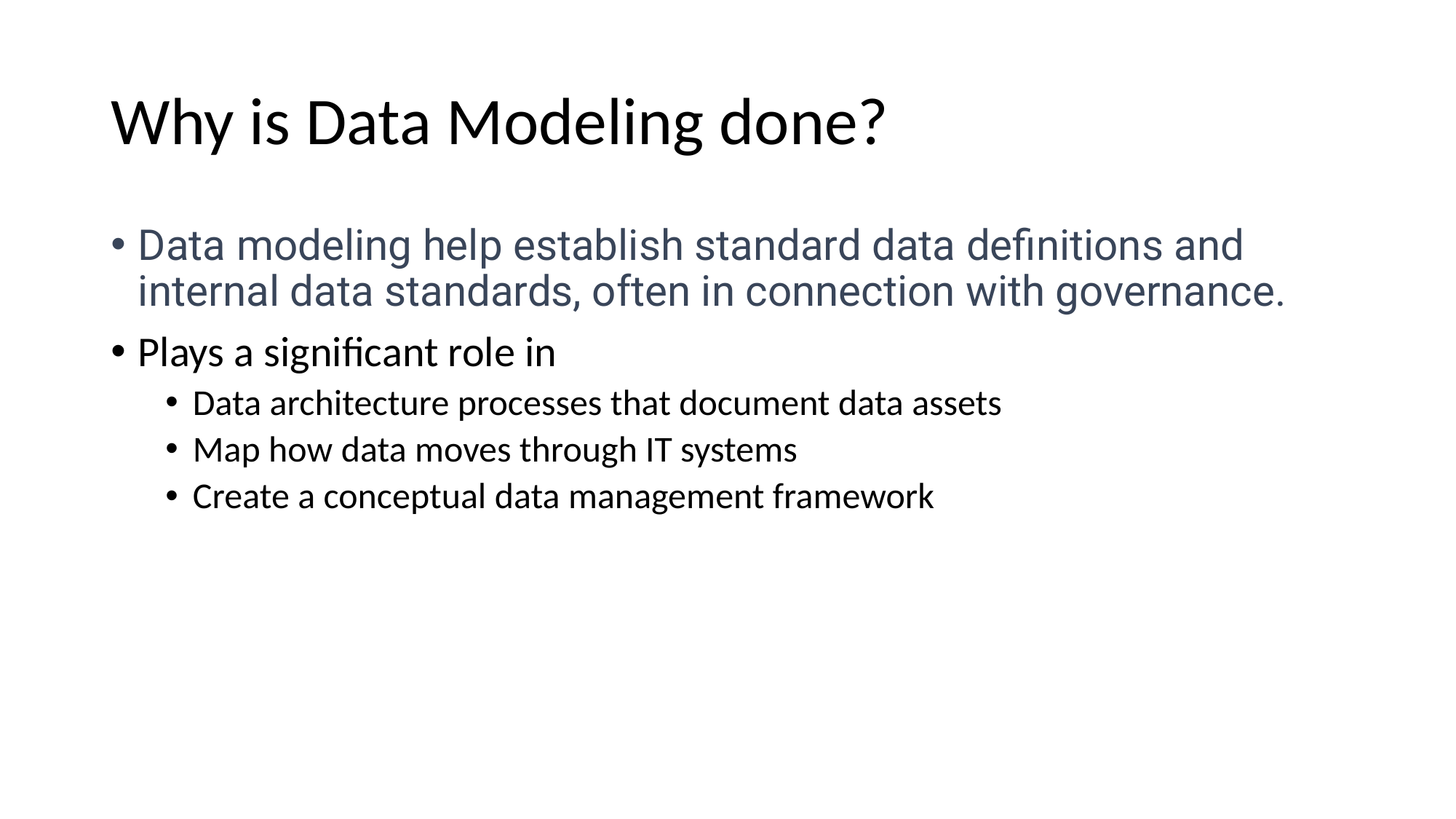

# Why is Data Modeling done?
Data modeling help establish standard data definitions and internal data standards, often in connection with governance.
Plays a significant role in
Data architecture processes that document data assets
Map how data moves through IT systems
Create a conceptual data management framework